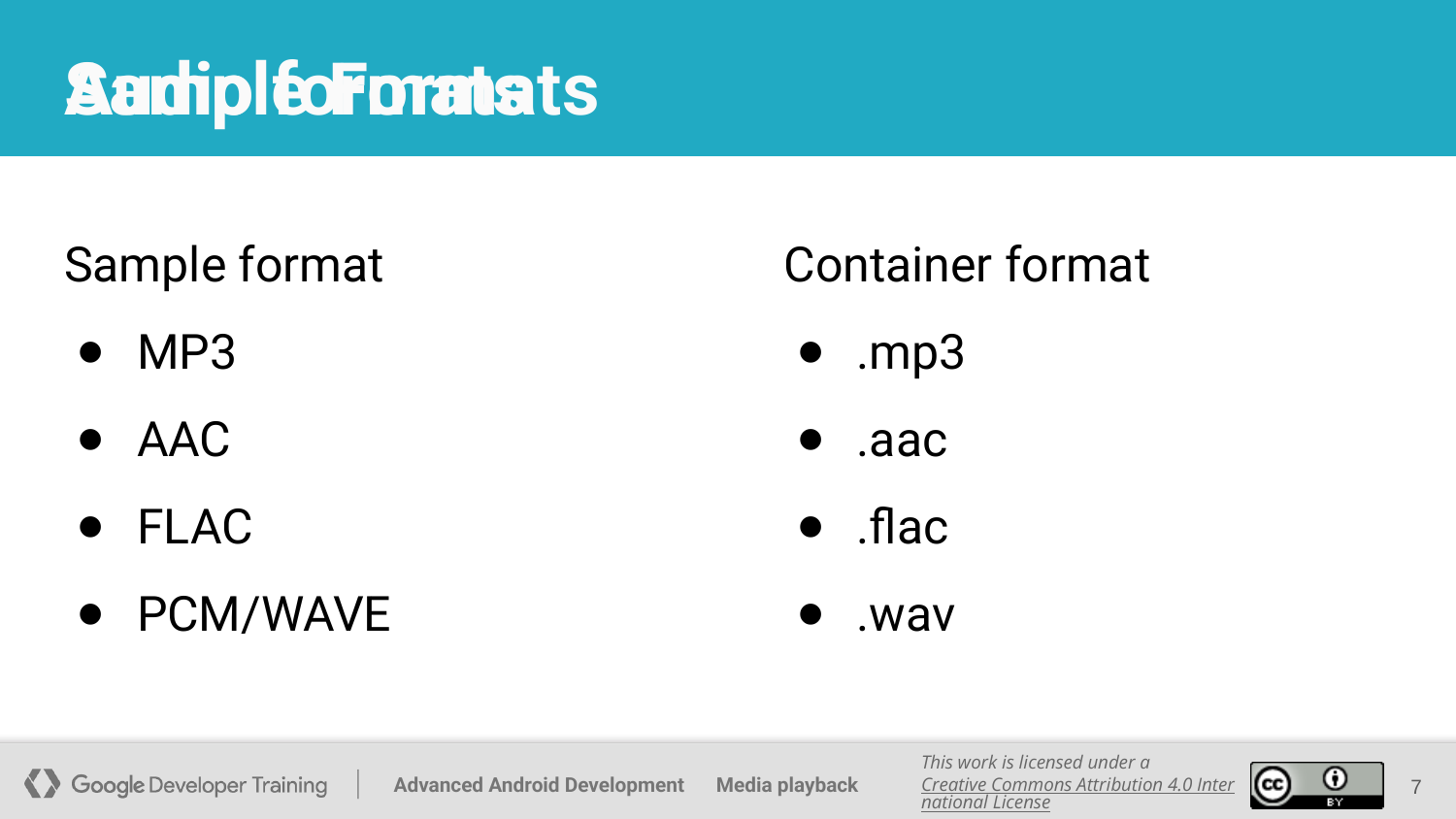

Sample Formats
# Audio formats
Sample format
MP3
AAC
FLAC
PCM/WAVE

Container format
.mp3
.aac
.flac
.wav
7